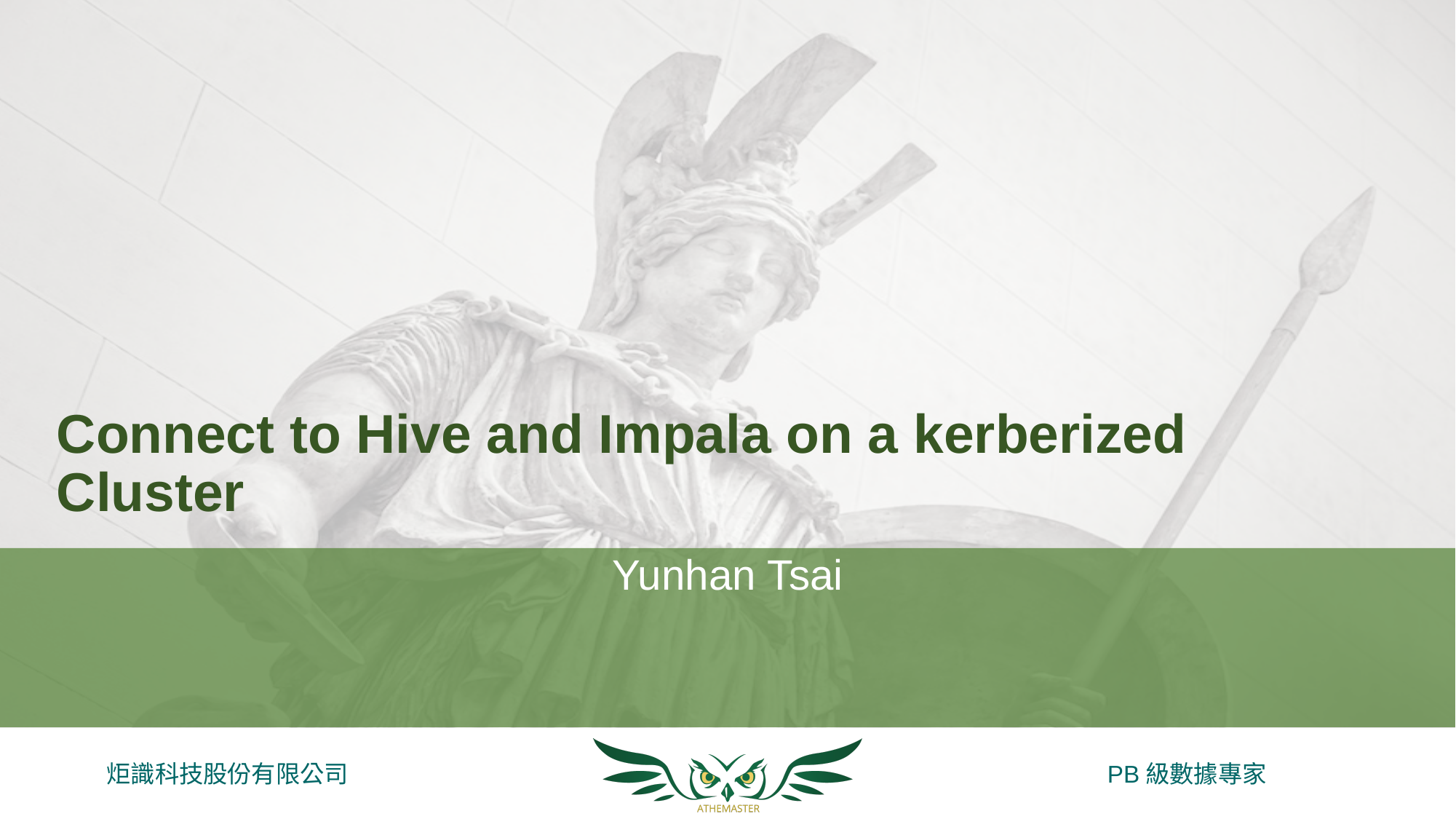

# Connect to Hive and Impala on a kerberized Cluster
Yunhan Tsai